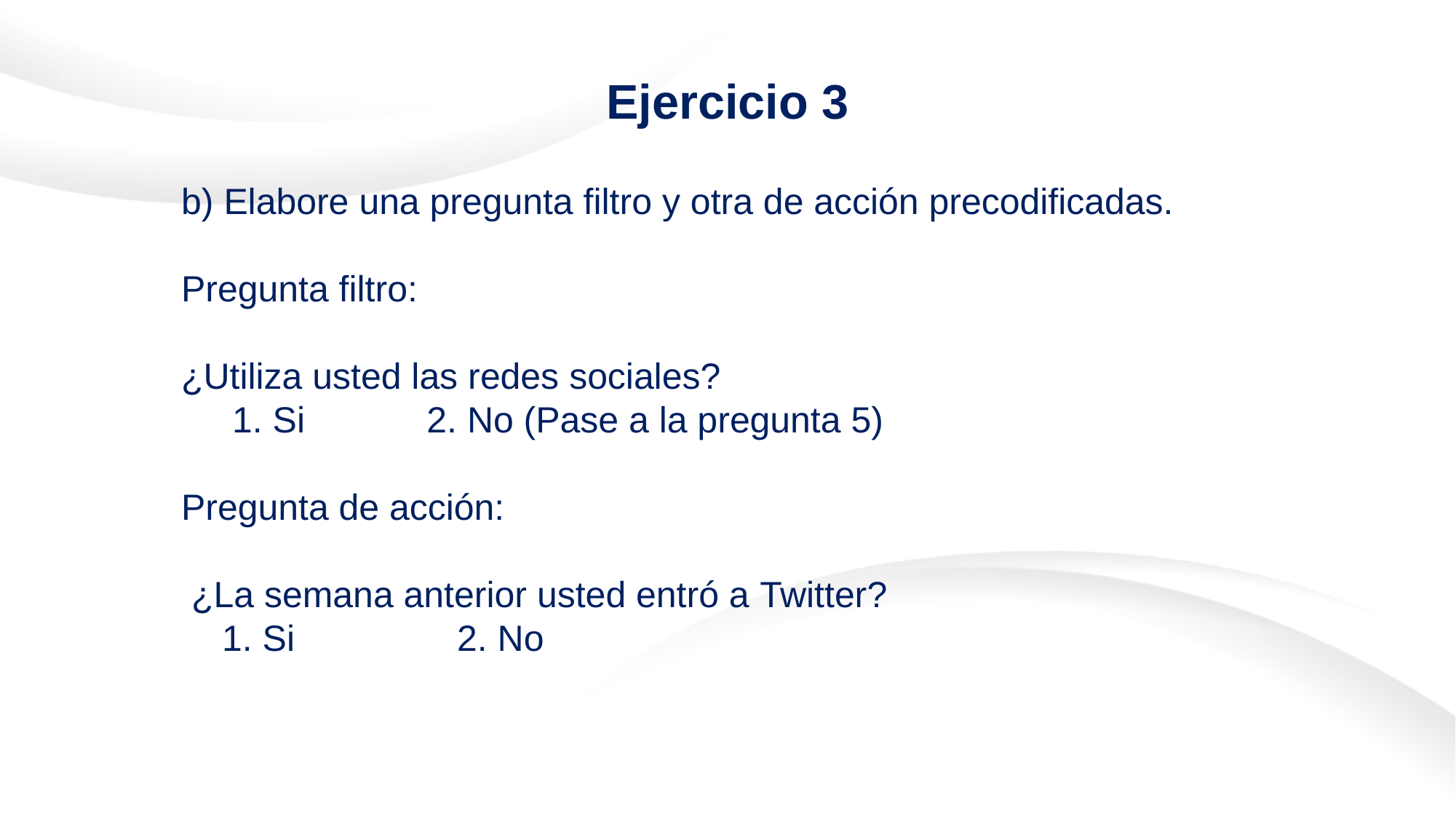

# Ejercicio 3
b) Elabore una pregunta filtro y otra de acción precodificadas.

Pregunta filtro:

¿Utiliza usted las redes sociales?
     1. Si            2. No (Pase a la pregunta 5)

Pregunta de acción:

 ¿La semana anterior usted entró a Twitter?
    1. Si                2. No